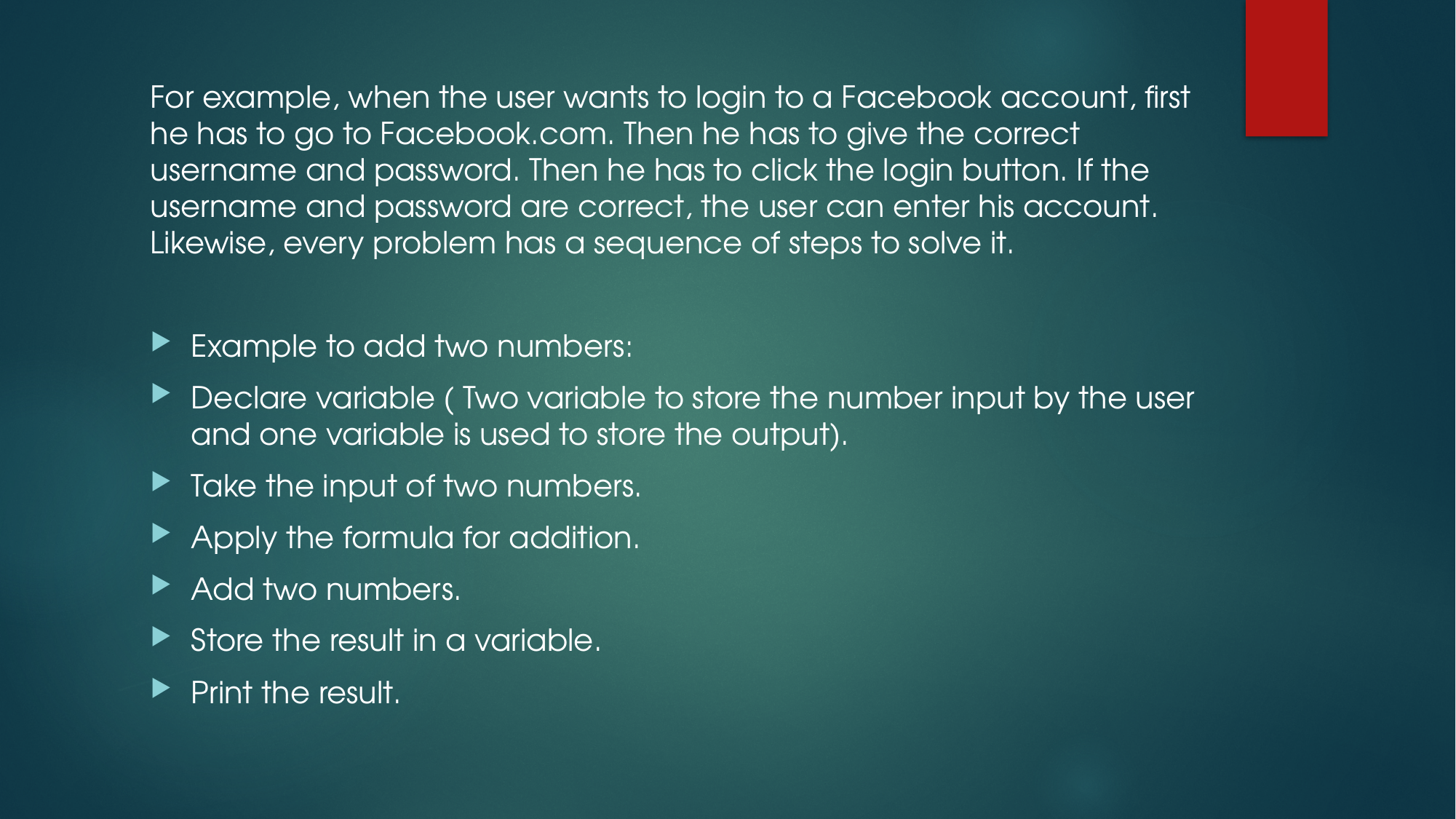

For example, when the user wants to login to a Facebook account, first he has to go to Facebook.com. Then he has to give the correct username and password. Then he has to click the login button. If the username and password are correct, the user can enter his account. Likewise, every problem has a sequence of steps to solve it.

Example to add two numbers:
Declare variable ( Two variable to store the number input by the user and one variable is used to store the output).
Take the input of two numbers.
Apply the formula for addition.
Add two numbers.
Store the result in a variable.
Print the result.